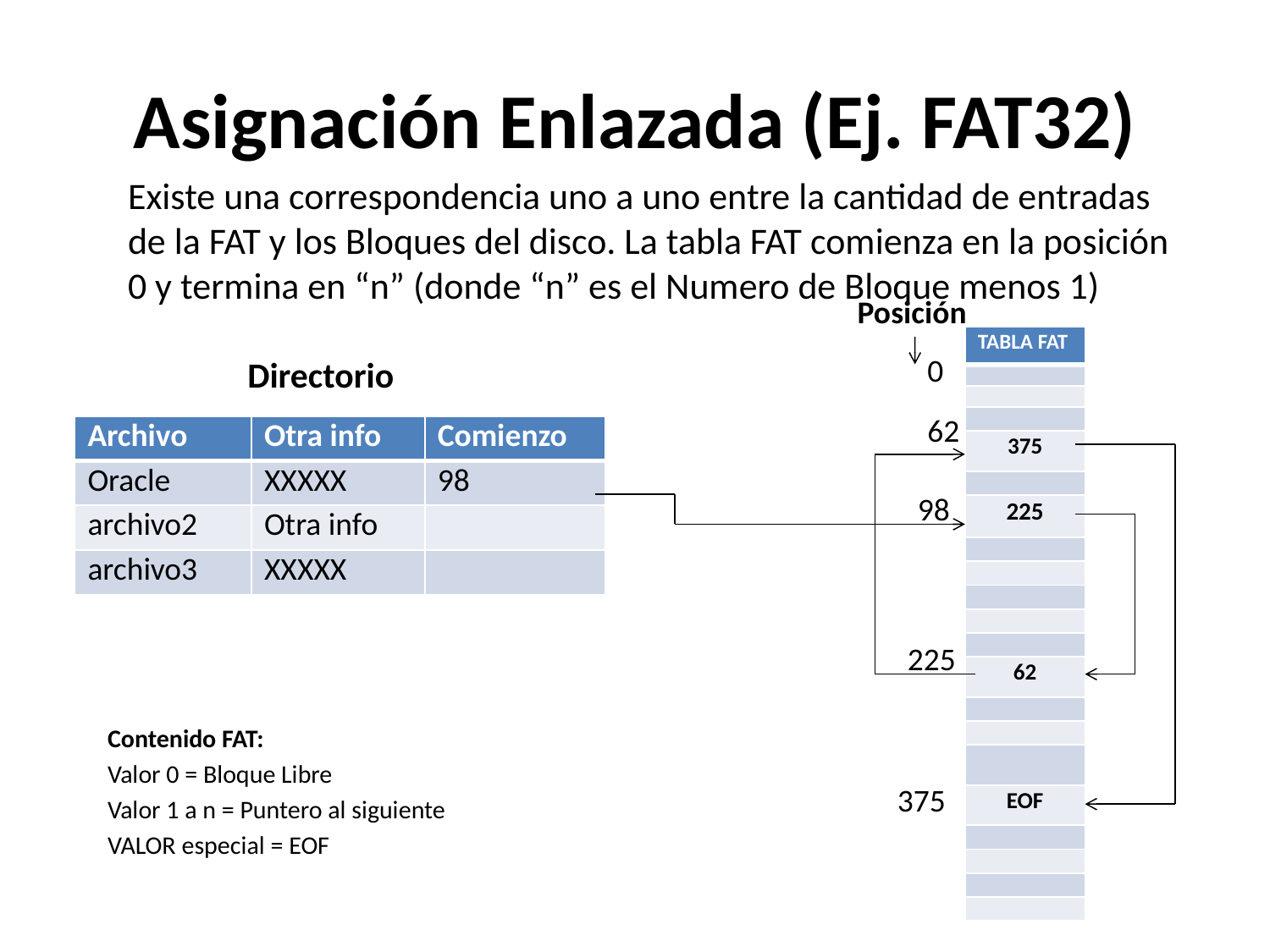

# Asignación Enlazada (Ej. FAT32)
	Existe una correspondencia uno a uno entre la cantidad de entradas de la FAT y los Bloques del disco. La tabla FAT comienza en la posición 0 y termina en “n” (donde “n” es el Numero de Bloque menos 1)
Posición
| TABLA FAT |
| --- |
|  |
|  |
|  |
| 375 |
|  |
| 225 |
|  |
|  |
|  |
|  |
|  |
| 62 |
|  |
|  |
|  |
| EOF |
|  |
|  |
|  |
|  |
0
62
98
225
375
Directorio
| Archivo | Otra info | Comienzo |
| --- | --- | --- |
| Oracle | XXXXX | 98 |
| archivo2 | Otra info |  |
| archivo3 | XXXXX |  |
Contenido FAT:
Valor 0 = Bloque Libre
Valor 1 a n = Puntero al siguiente
VALOR especial = EOF